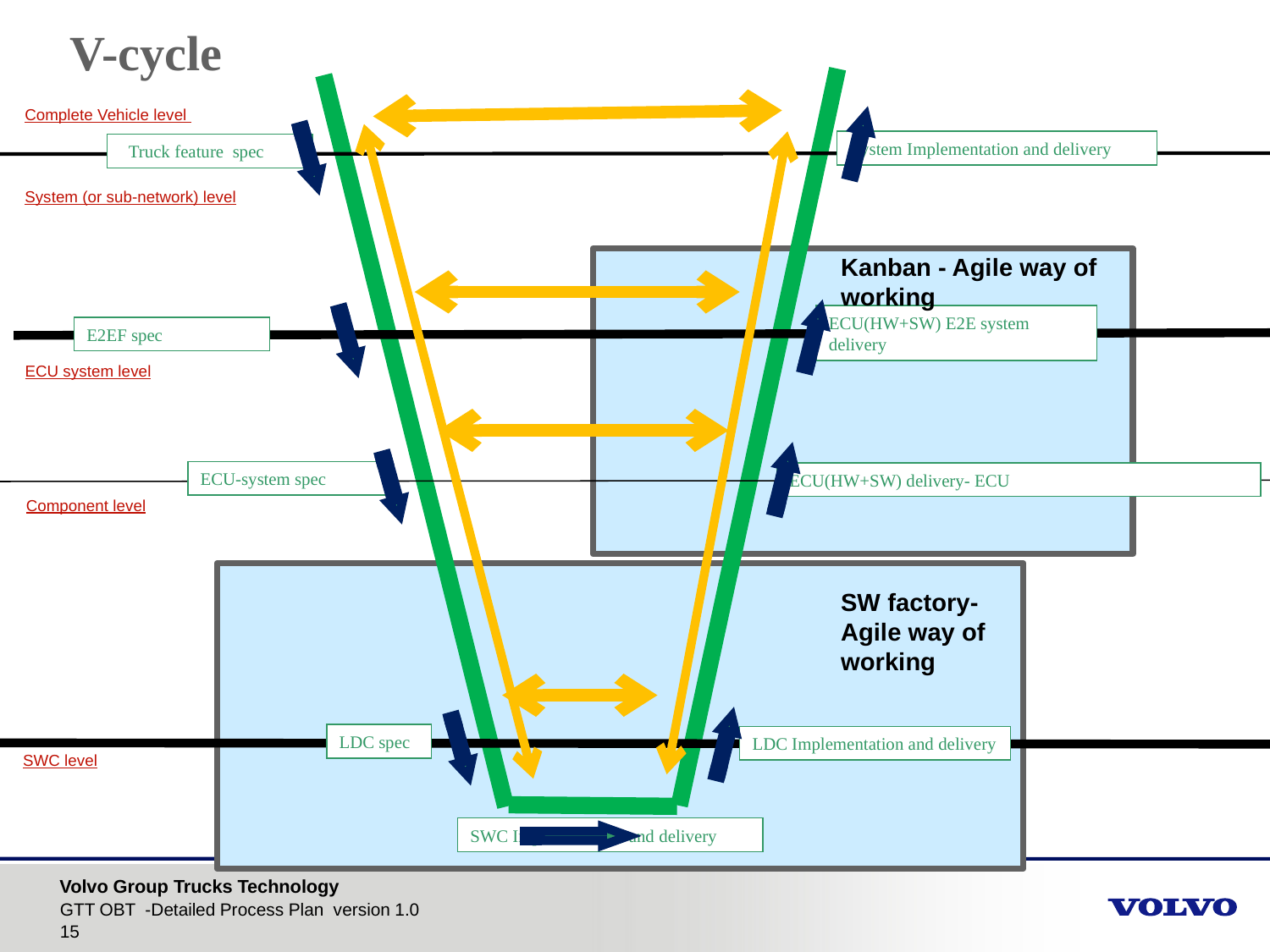

# V-cycle

Complete Vehicle level
 system Implementation and delivery
  Truck feature  spec

System (or sub-network) level
Kanban - Agile way of working

ECU(HW+SW) E2E system  delivery
E2EF spec

ECU system level

ECU-system spec
ECU(HW+SW) delivery- ECU

Component level

SW factory-Agile way of working
LDC spec
LDC Implementation and delivery

SWC level

SWC Implementation and delivery

GTT OBT  -Detailed Process Plan  version 1.0
15